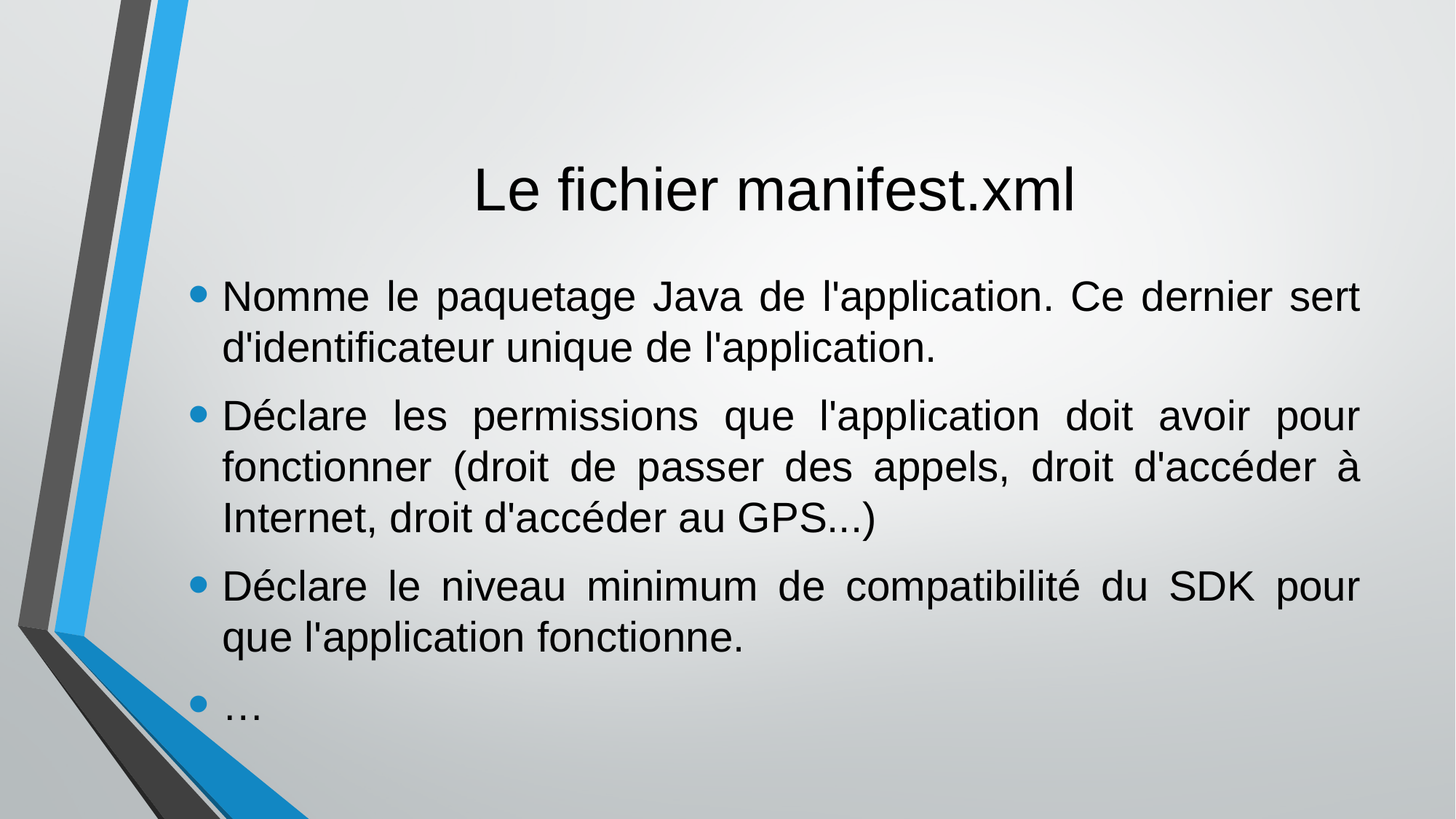

# Le fichier manifest.xml
Nomme le paquetage Java de l'application. Ce dernier sert d'identificateur unique de l'application.
Déclare les permissions que l'application doit avoir pour fonctionner (droit de passer des appels, droit d'accéder à Internet, droit d'accéder au GPS...)
Déclare le niveau minimum de compatibilité du SDK pour que l'application fonctionne.
…